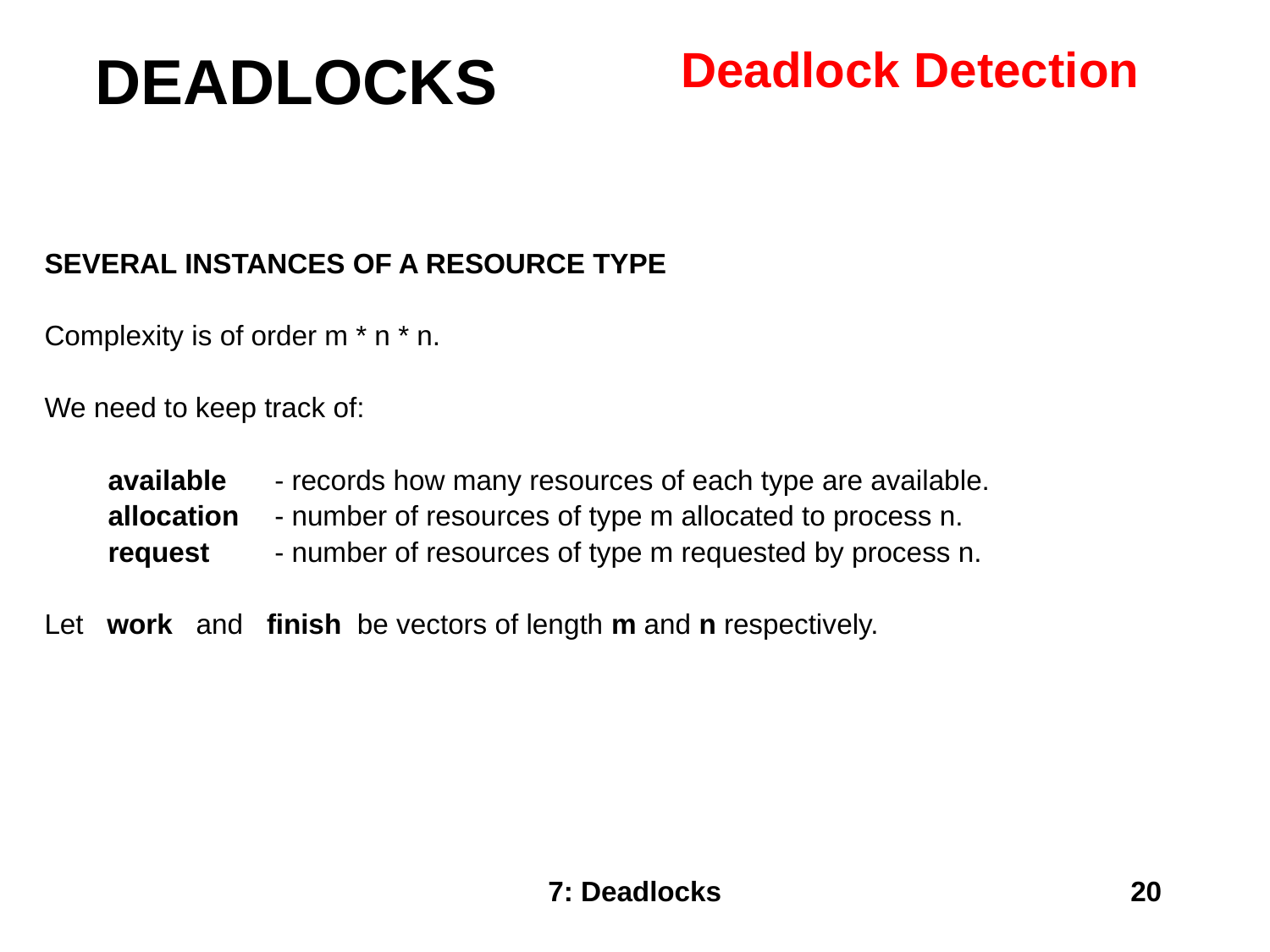

DEADLOCKS
Deadlock Detection
SEVERAL INSTANCES OF A RESOURCE TYPE

Complexity is of order m * n * n.

We need to keep track of:

available 	- records how many resources of each type are available.
allocation 	- number of resources of type m allocated to process n.
request 	- number of resources of type m requested by process n.

Let   work   and   finish  be vectors of length m and n respectively.

7: Deadlocks
20